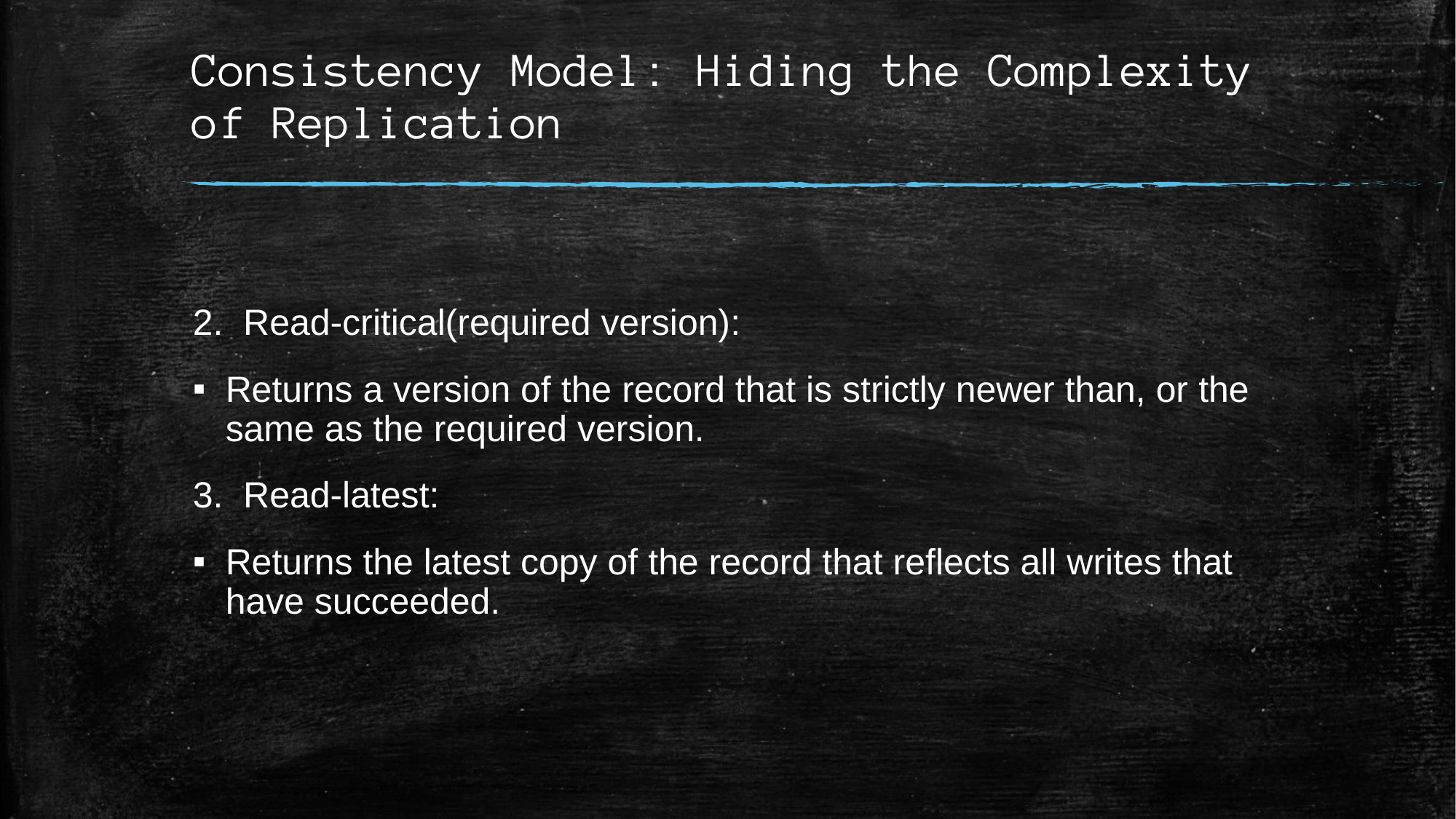

# Consistency Model: Hiding the Complexity of Replication

2.  Read-critical(required version):
Returns a version of the record that is strictly newer than, or the same as the required version.
3.  Read-latest:
Returns the latest copy of the record that reflects all writes that have succeeded.